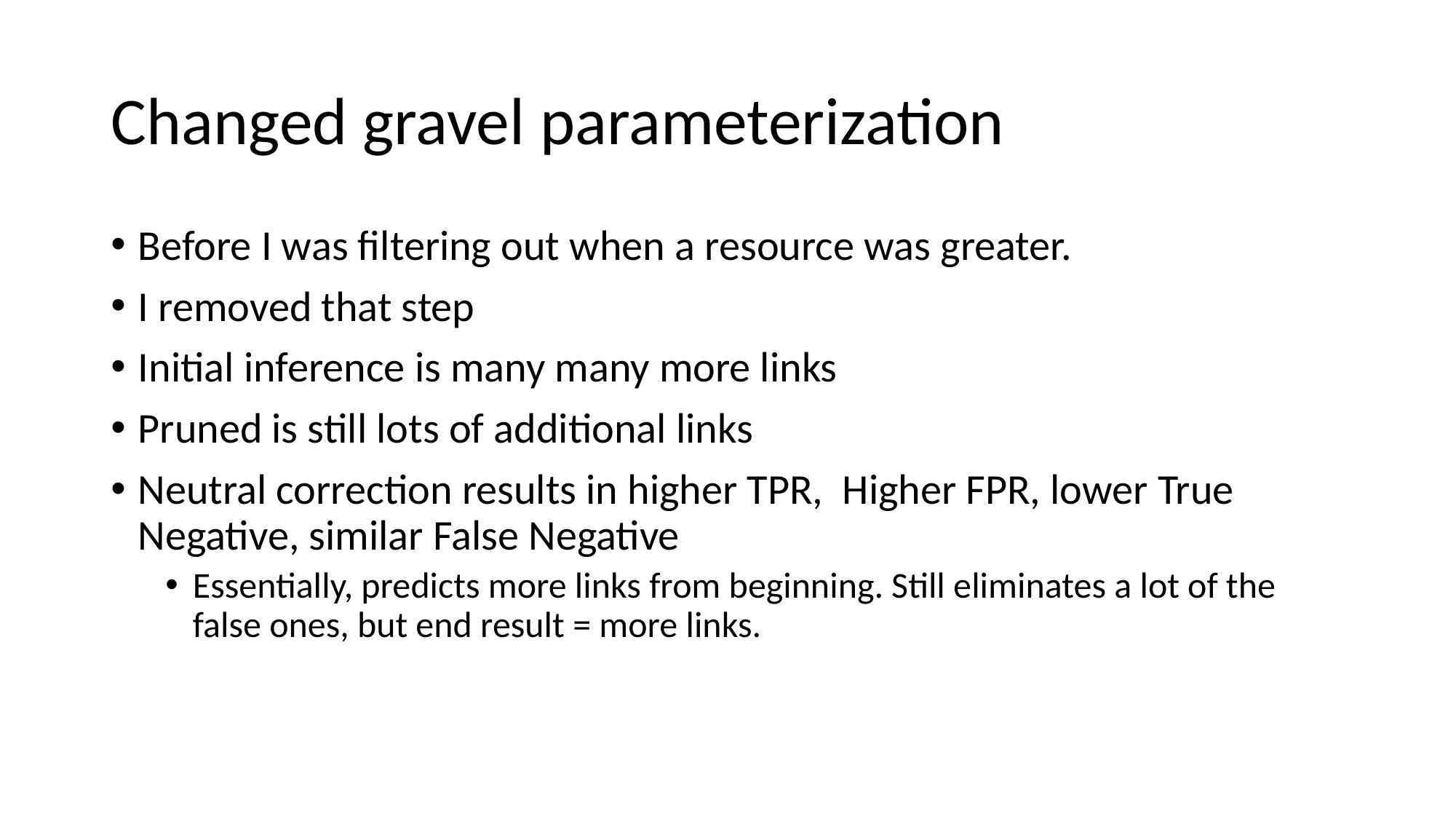

# Changed gravel parameterization
Before I was filtering out when a resource was greater.
I removed that step
Initial inference is many many more links
Pruned is still lots of additional links
Neutral correction results in higher TPR,  Higher FPR, lower True Negative, similar False Negative
Essentially, predicts more links from beginning. Still eliminates a lot of the false ones, but end result = more links.